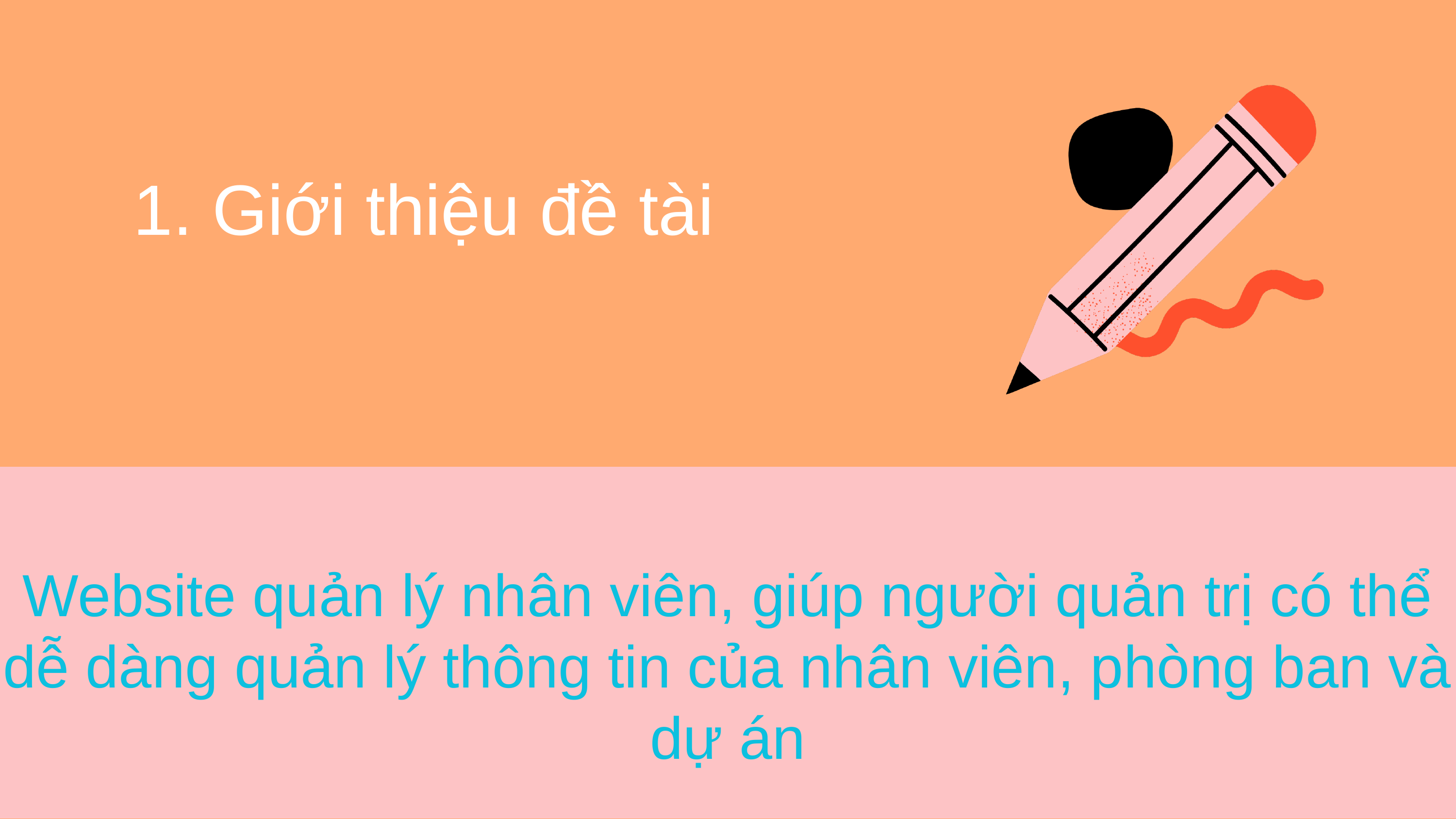

1. Giới thiệu đề tài

Website quản lý nhân viên, giúp người quản trị có thể dễ dàng quản lý thông tin của nhân viên, phòng ban và dự án